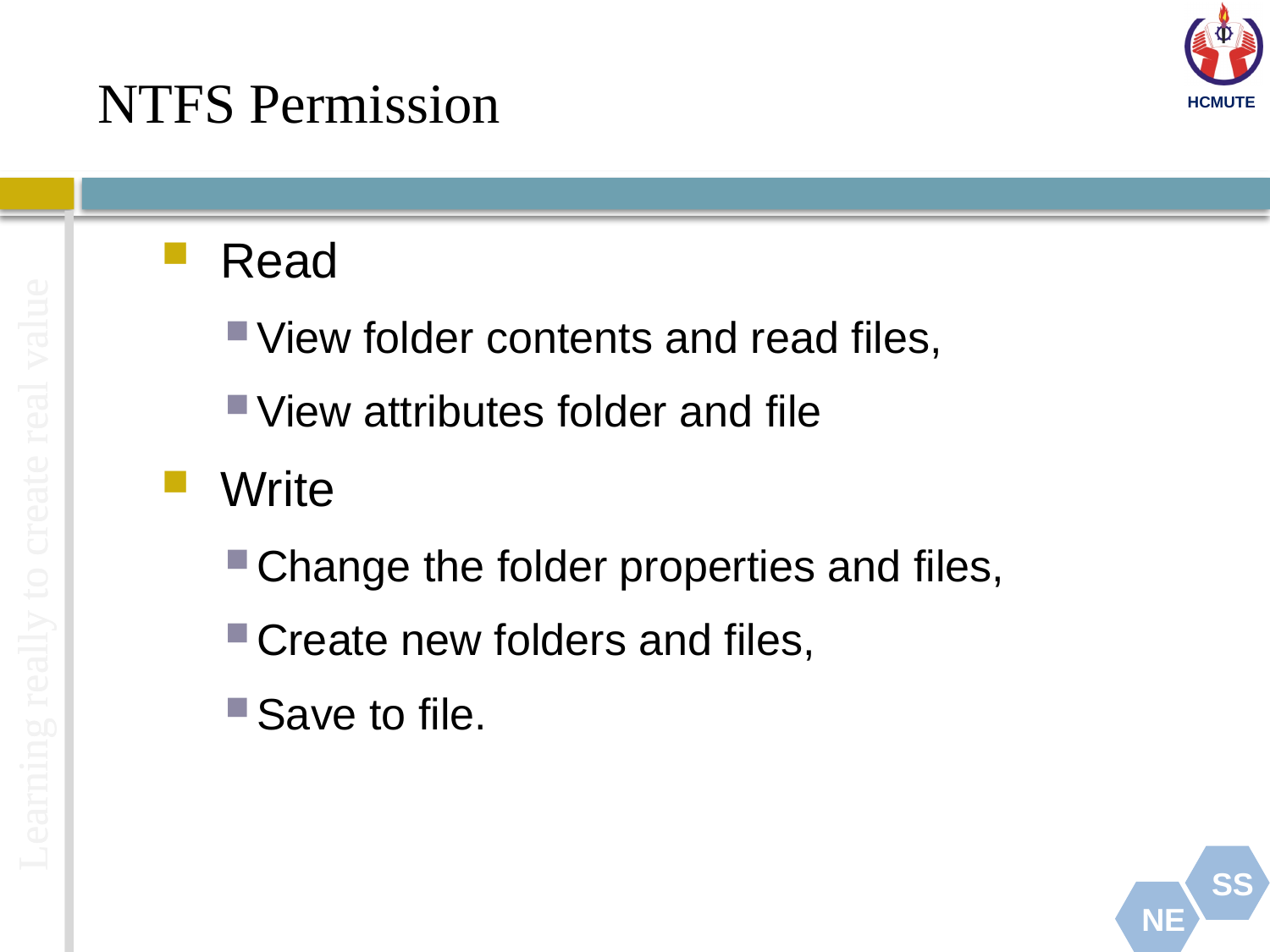

# NTFS Permission
  Read
View folder contents and read files,
View attributes folder and file
  Write
Change the folder properties and files,
Create new folders and files,
Save to file.